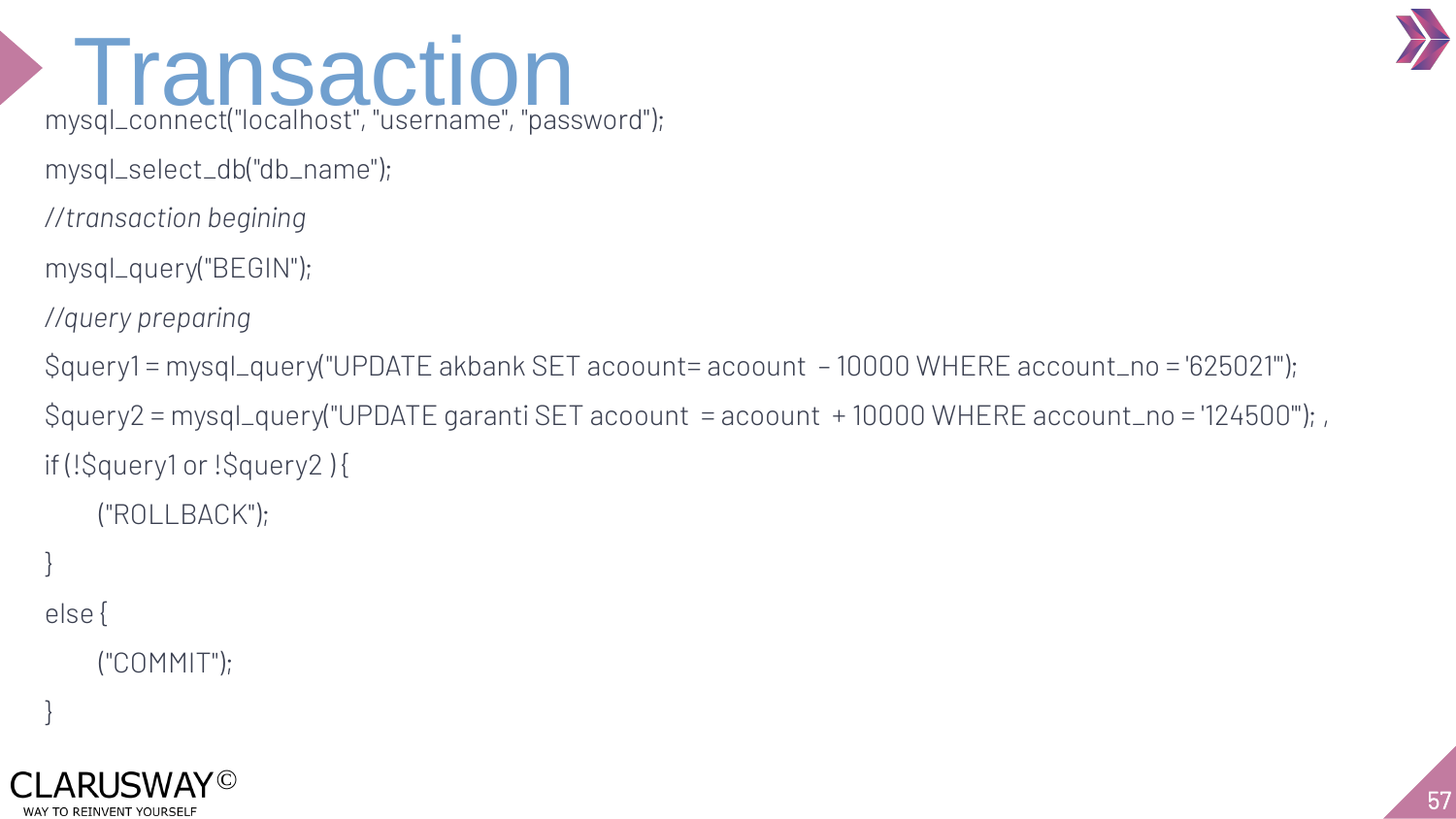

# Transaction
mysql_connect("localhost", "username", "password");
mysql_select_db("db_name");
//transaction begining
mysql_query("BEGIN");
//query preparing
$query1 = mysql_query("UPDATE akbank SET acoount= acoount  – 10000 WHERE account_no = '625021'");
$query2 = mysql_query("UPDATE garanti SET acoount  = acoount  + 10000 WHERE account_no = '124500'"); ,
if (!$query1 or !$query2 ) {
	("ROLLBACK");
}
else {
	("COMMIT");
}
57